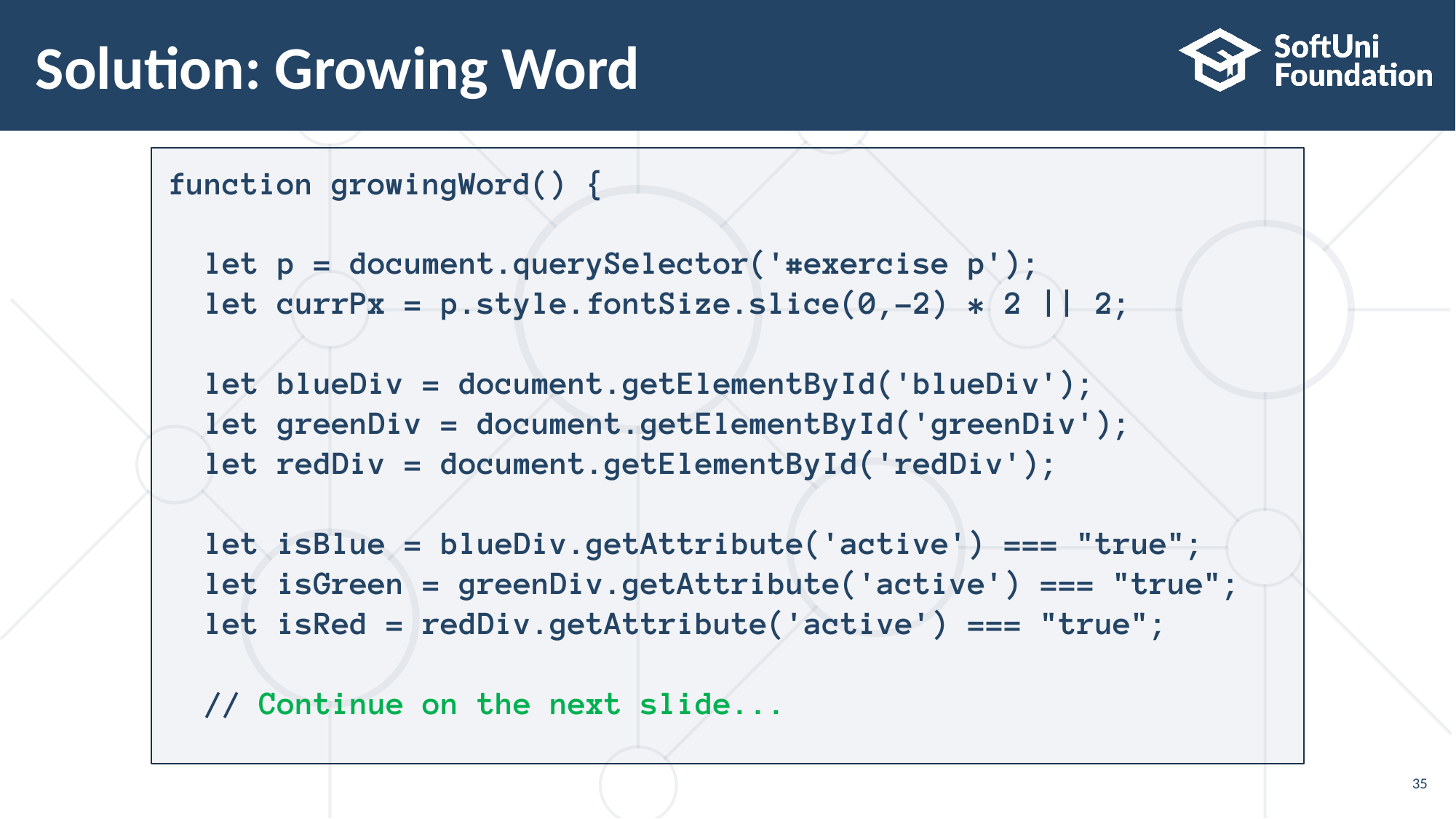

# Solution: Growing Word
function growingWord() {

  let p = document.querySelector('#exercise p');
  let currPx = p.style.fontSize.slice(0,-2) * 2 || 2;

  let blueDiv = document.getElementById('blueDiv');
  let greenDiv = document.getElementById('greenDiv');
  let redDiv = document.getElementById('redDiv');

  let isBlue = blueDiv.getAttribute('active') === "true";
  let isGreen = greenDiv.getAttribute('active') === "true";
  let isRed = redDiv.getAttribute('active') === "true";

  // Continue on the next slide...
35